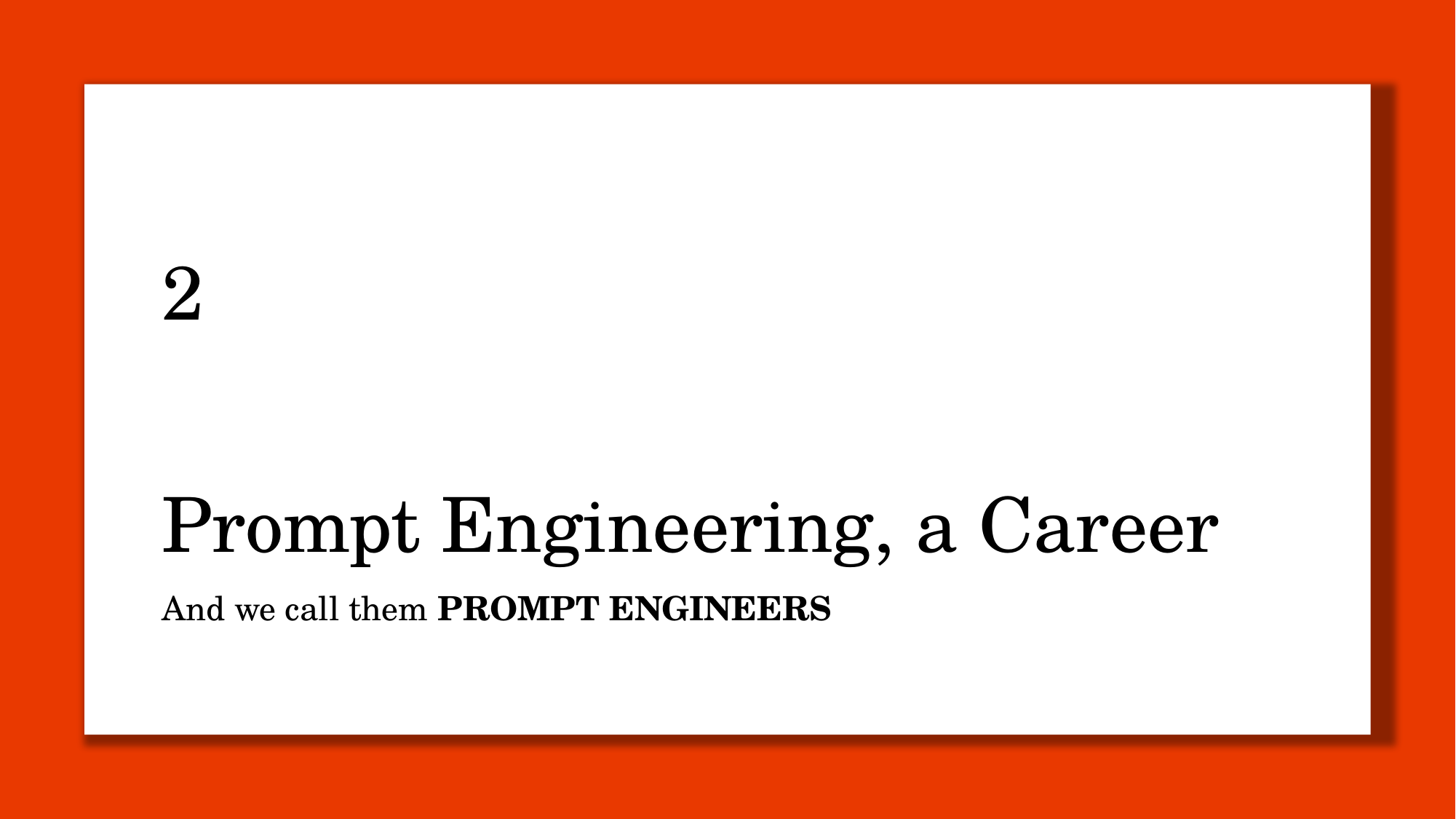

#

2
Prompt Engineering, a Career

And we call them PROMPT ENGINEERS